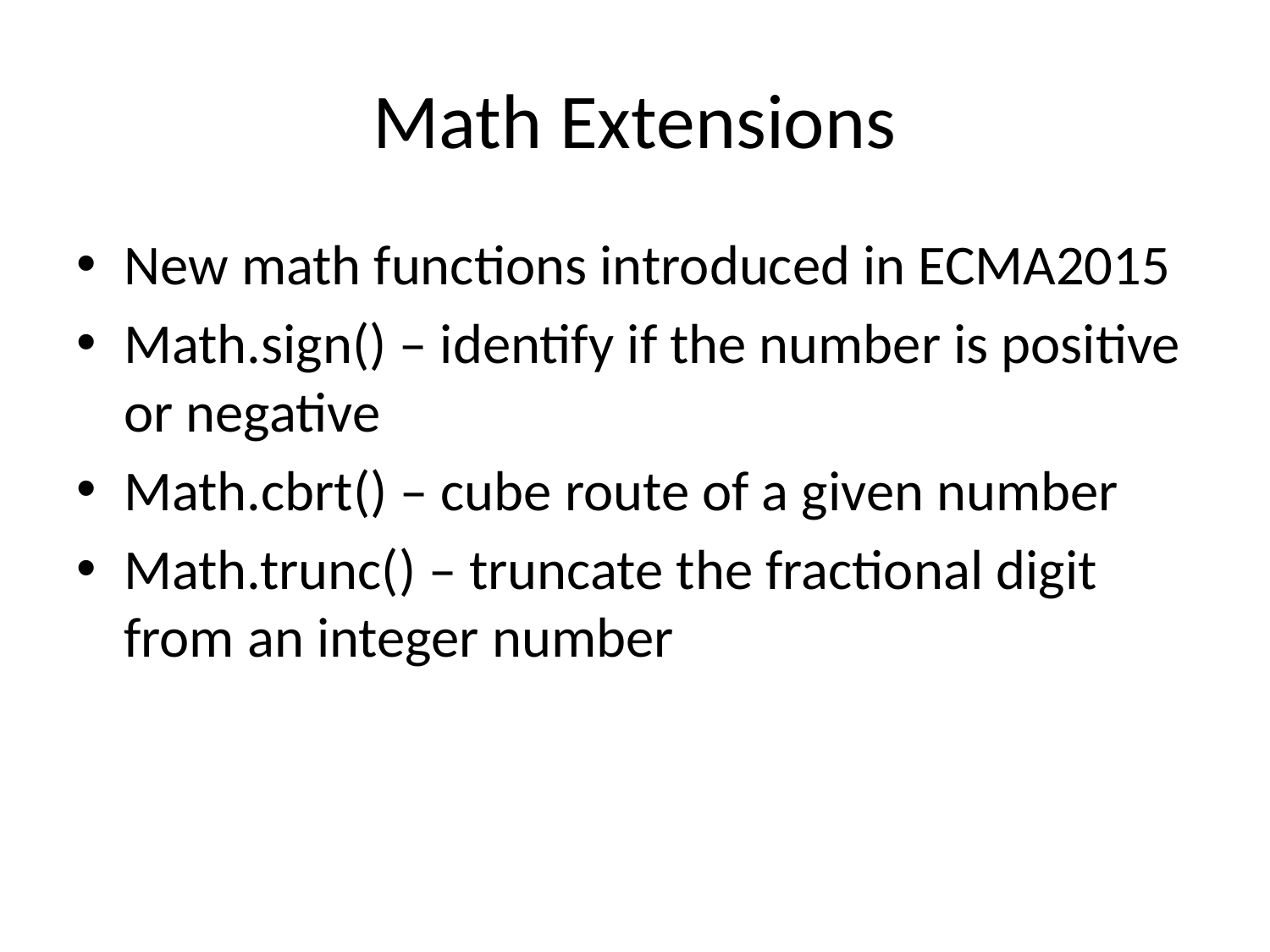

# Math Extensions
New math functions introduced in ECMA2015
Math.sign() – identify if the number is positive or negative
Math.cbrt() – cube route of a given number
Math.trunc() – truncate the fractional digit from an integer number